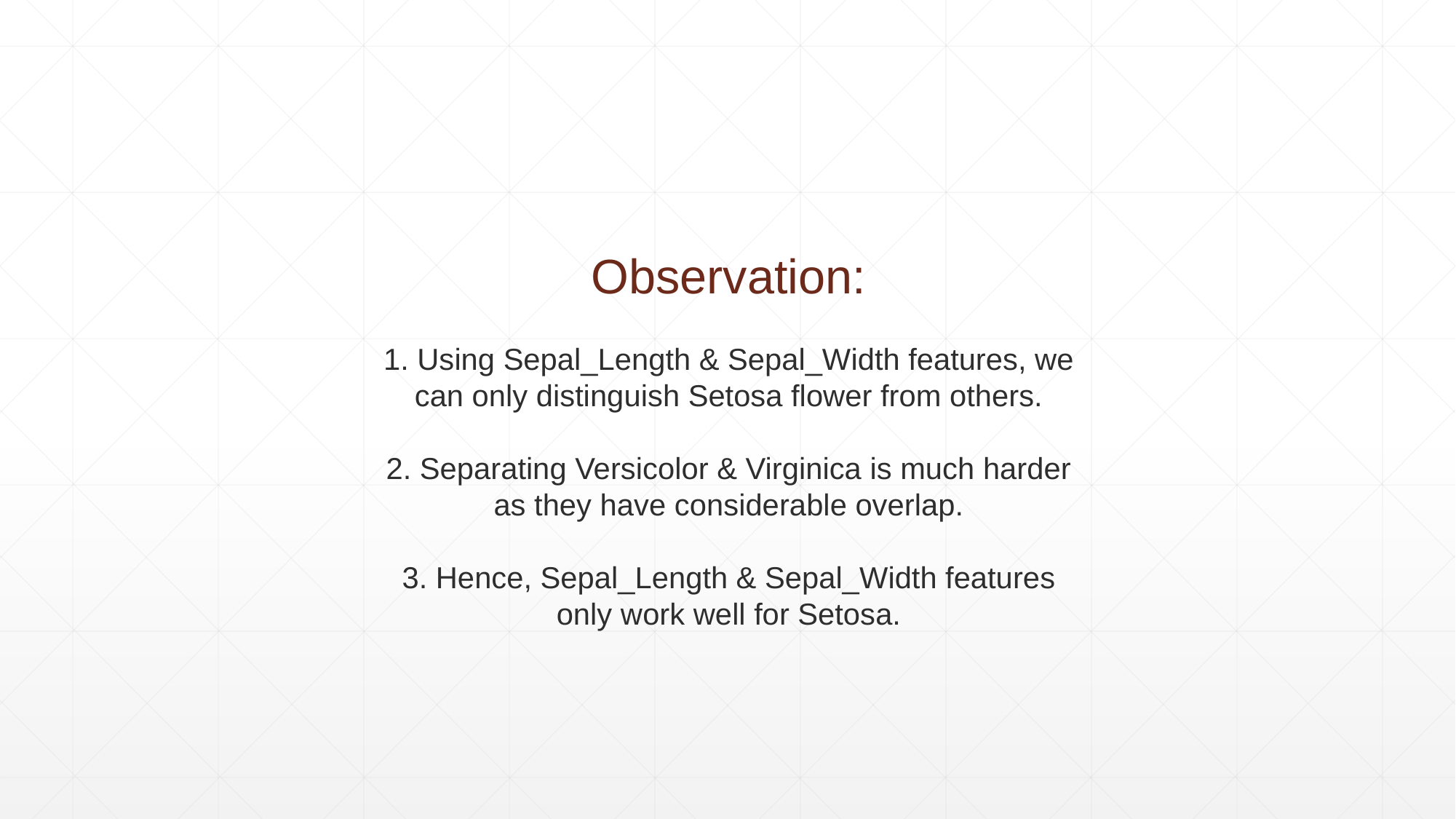

Observation:
1. Using Sepal_Length & Sepal_Width features, we can only distinguish Setosa flower from others.
2. Separating Versicolor & Virginica is much harder as they have considerable overlap.
3. Hence, Sepal_Length & Sepal_Width features only work well for Setosa.